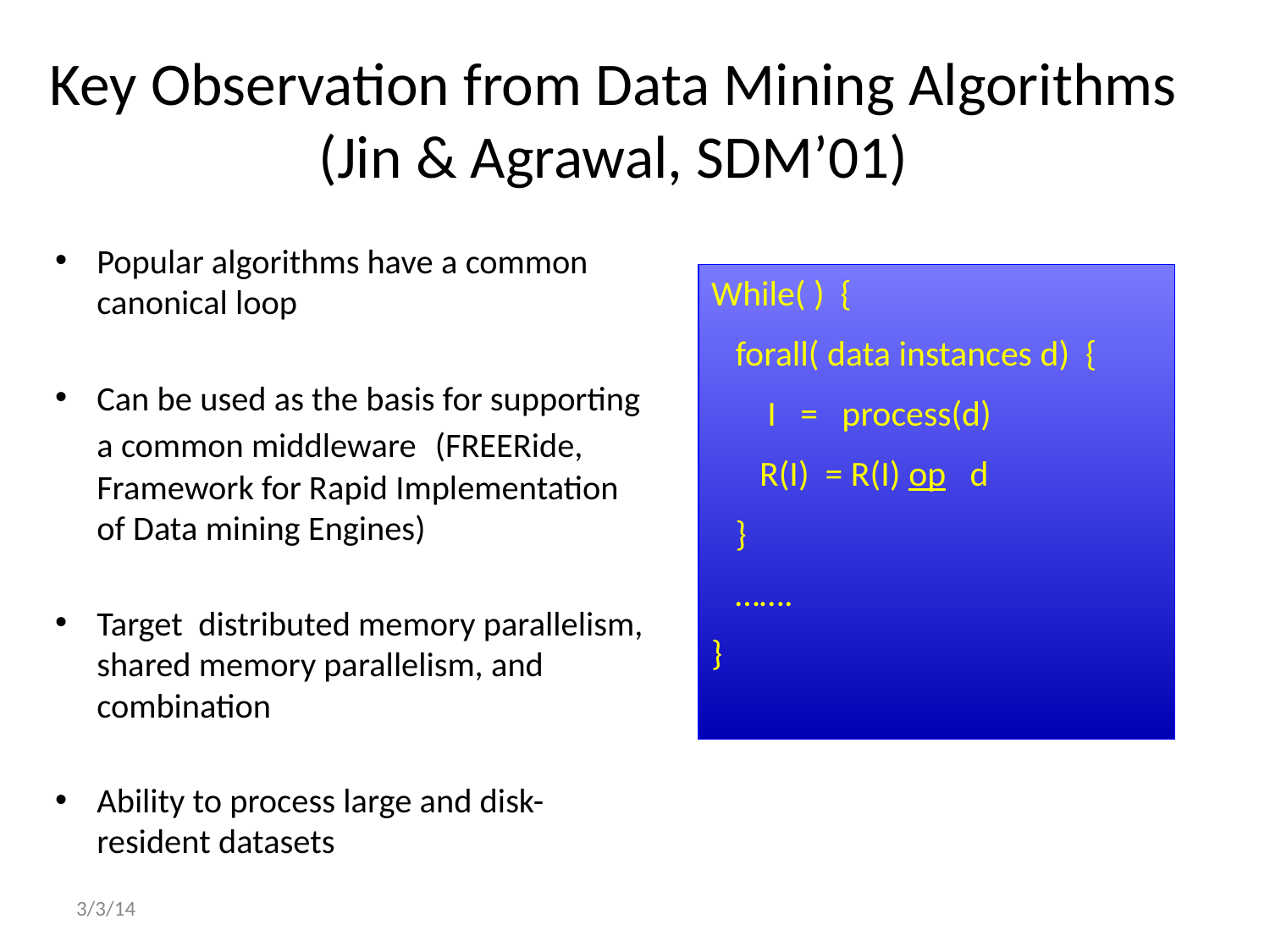

# Key Observation from Data Mining Algorithms (Jin & Agrawal, SDM’01)
Popular algorithms have a common canonical loop

Can be used as the basis for supporting a common middleware  (FREERide, Framework for Rapid Implementation of Data mining Engines)

Target  distributed memory parallelism, shared memory parallelism, and combination

Ability to process large and disk-resident datasets

While( )  {
   forall( data instances d)  {
       I   =   process(d)
      R(I)  = R(I) op   d
   }
   …….
}

3/3/14